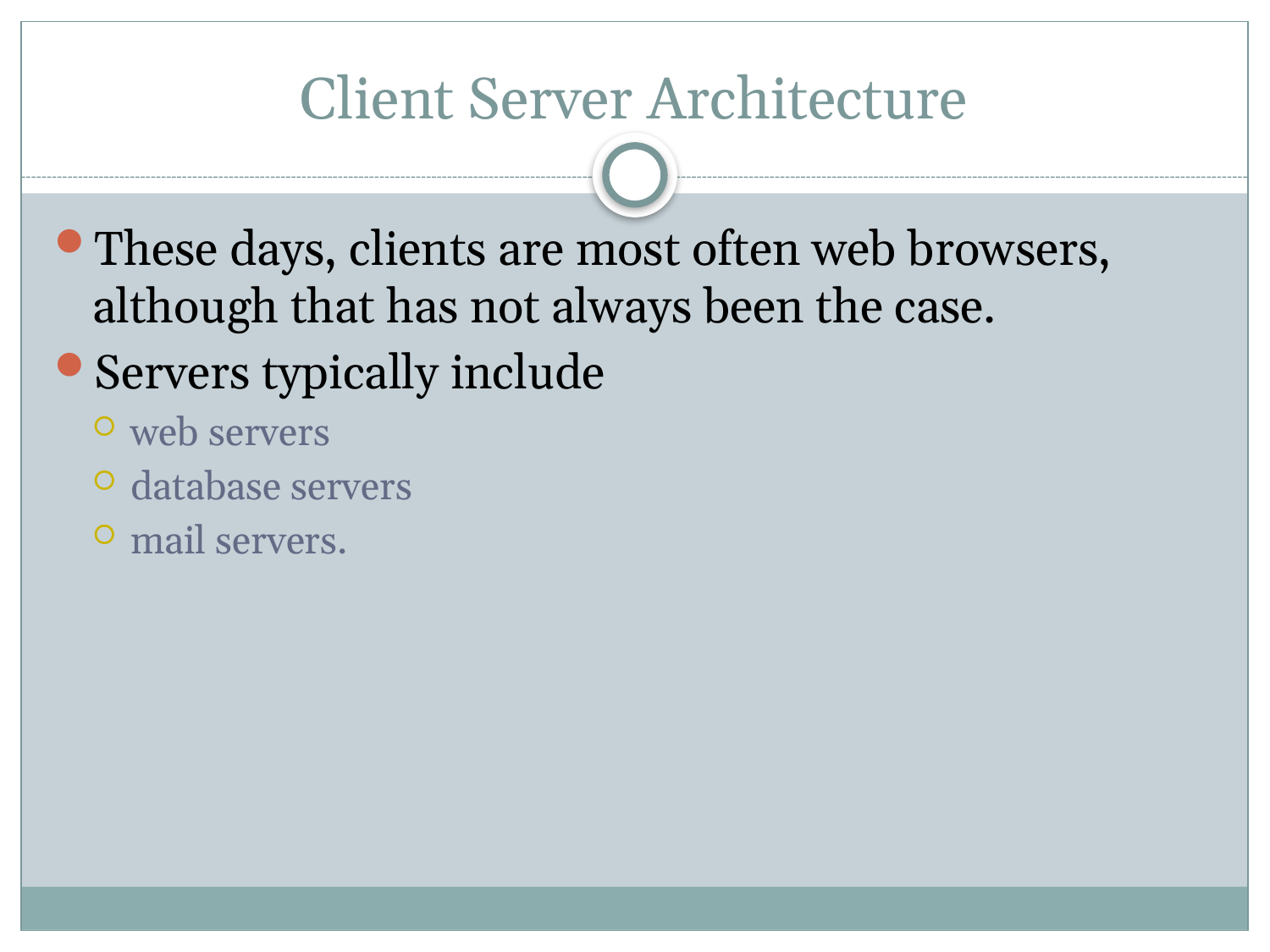

# Client Server Architecture
These days, clients are most often web browsers, although that has not always been the case.
Servers typically include
web servers
database servers
mail servers.